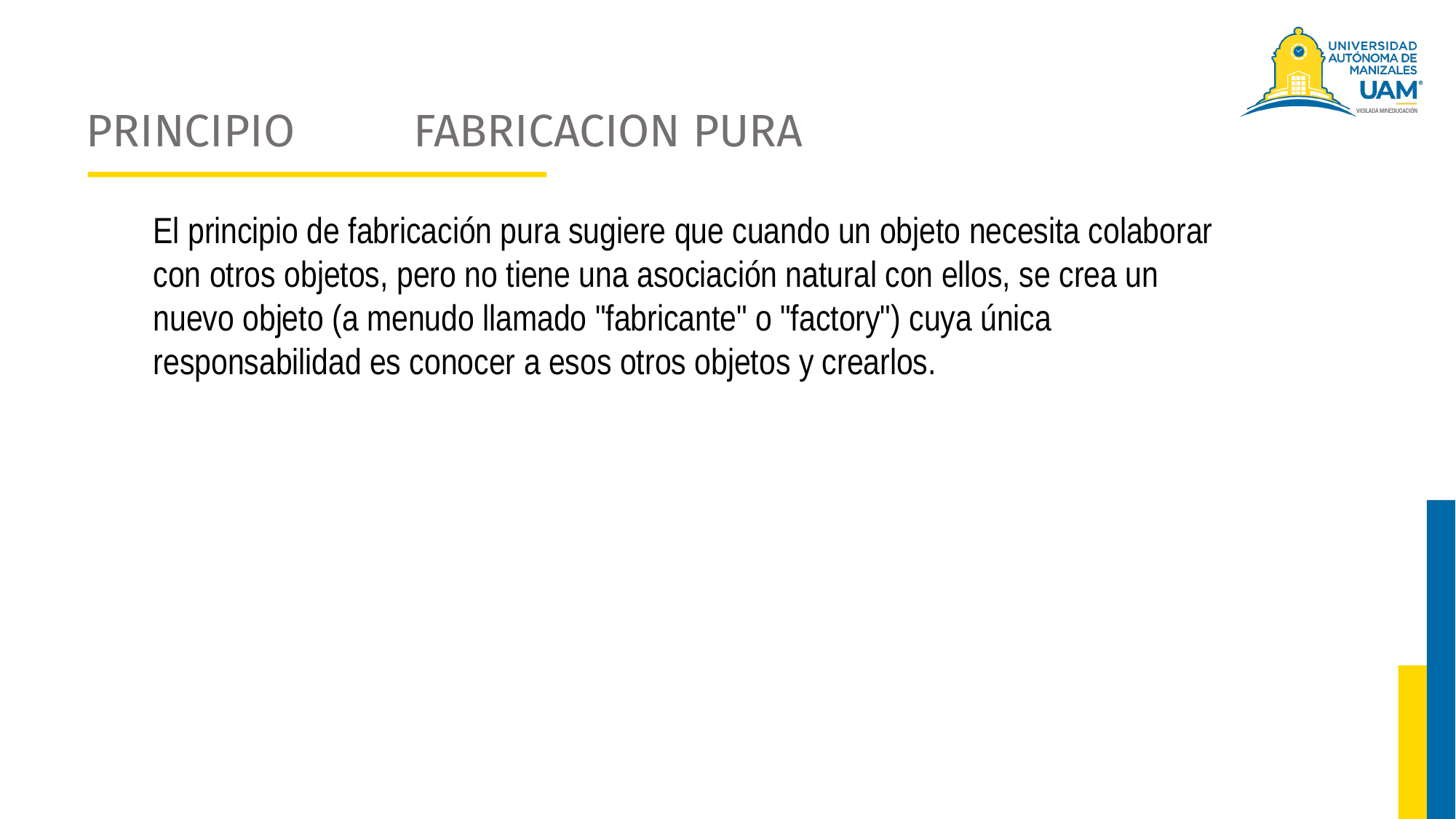

# PRINCIPIO 	FABRICACION PURA

El principio de fabricación pura sugiere que cuando un objeto necesita colaborar con otros objetos, pero no tiene una asociación natural con ellos, se crea un nuevo objeto (a menudo llamado "fabricante" o "factory") cuya única responsabilidad es conocer a esos otros objetos y crearlos.